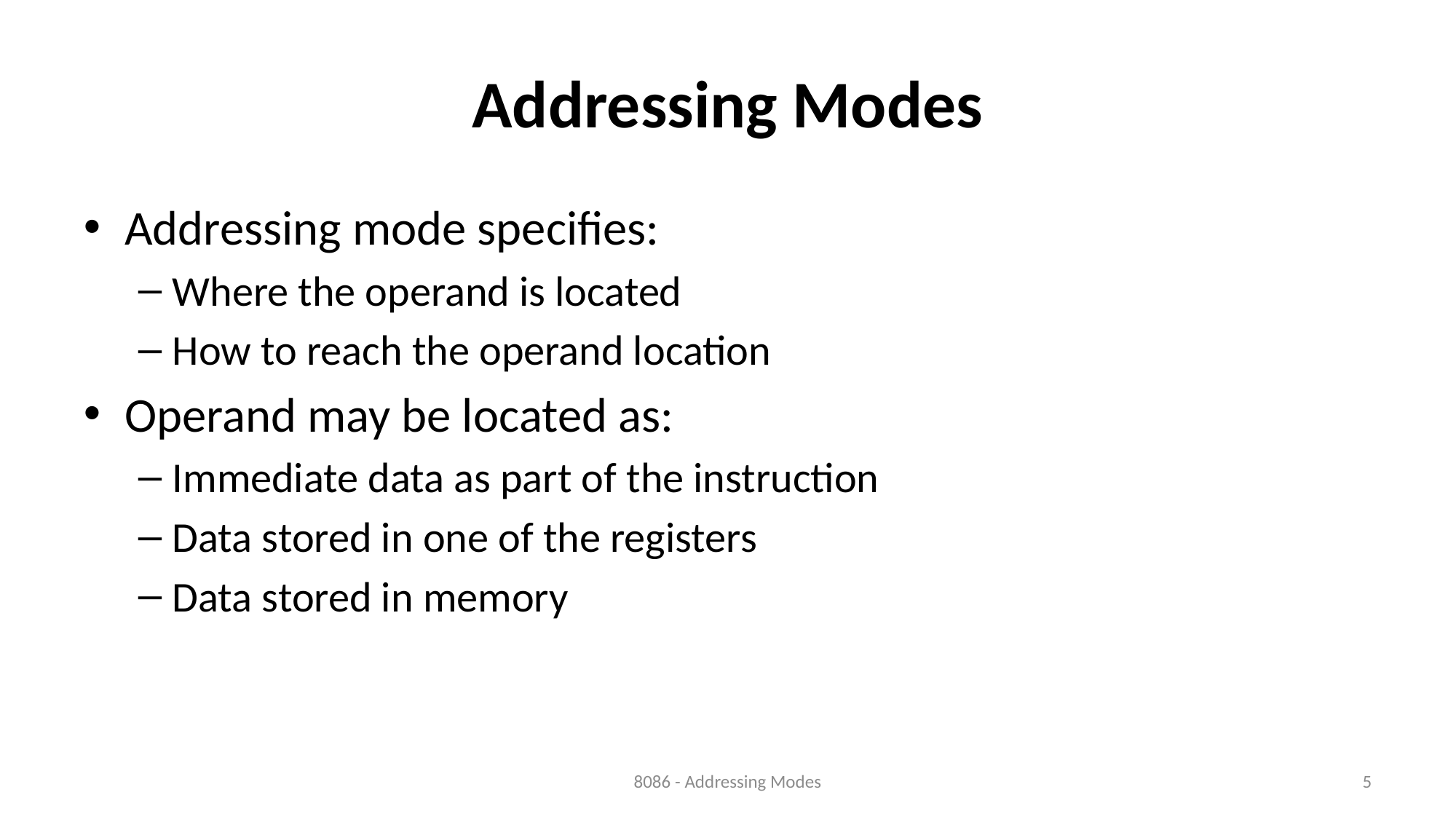

# Addressing Modes
Addressing mode specifies:
Where the operand is located
How to reach the operand location
Operand may be located as:
Immediate data as part of the instruction
Data stored in one of the registers
Data stored in memory
8086 - Addressing Modes
5